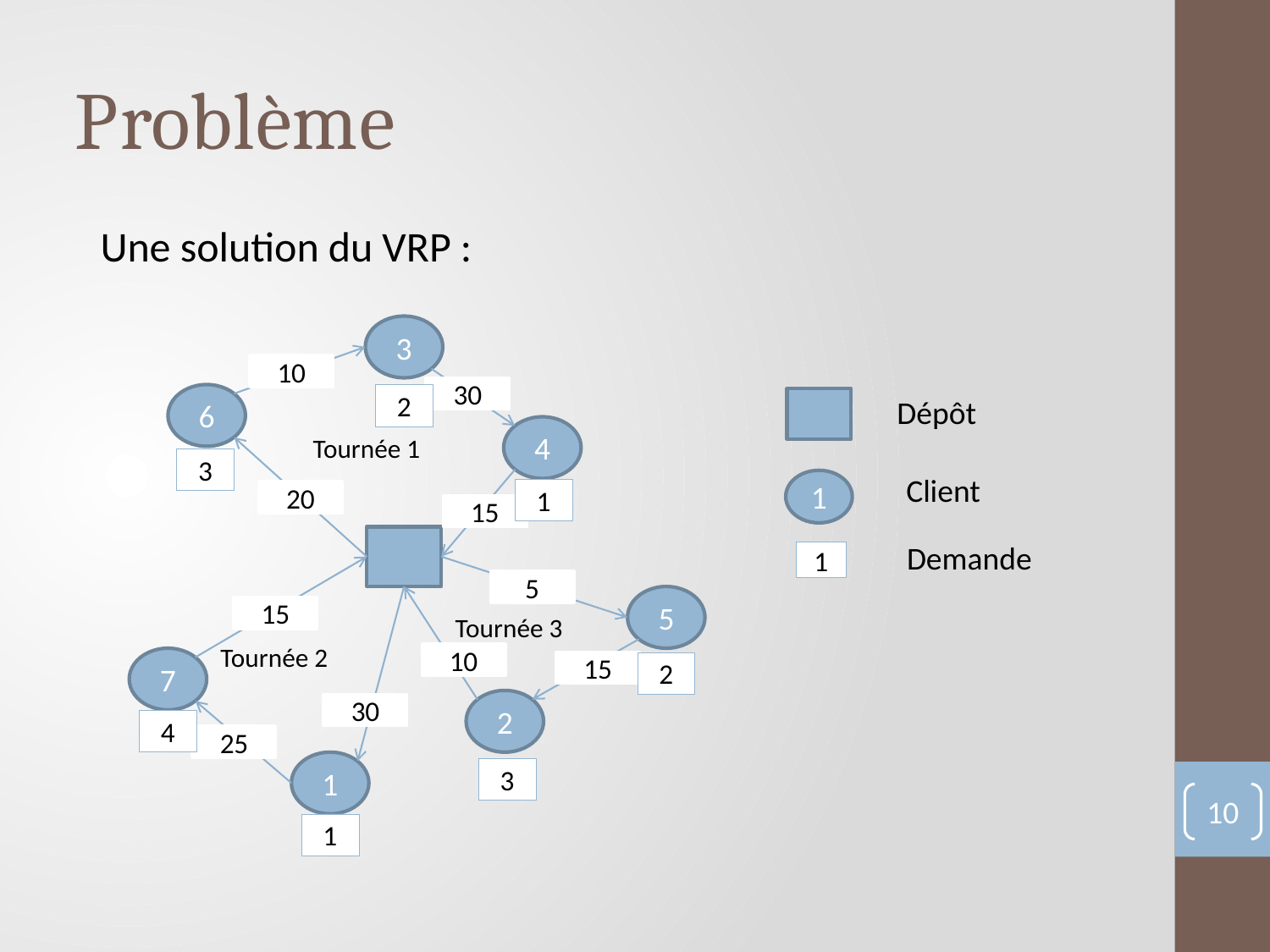

# Problème
Une solution du VRP :
3
10
30
6
2
4
Tournée 1
3
1
20
15

5
5
15
Tournée 3
Tournée 2
10
7
15
2
2
30
4
25
1
3
1
Dépôt

Client
1
Demande
1
10